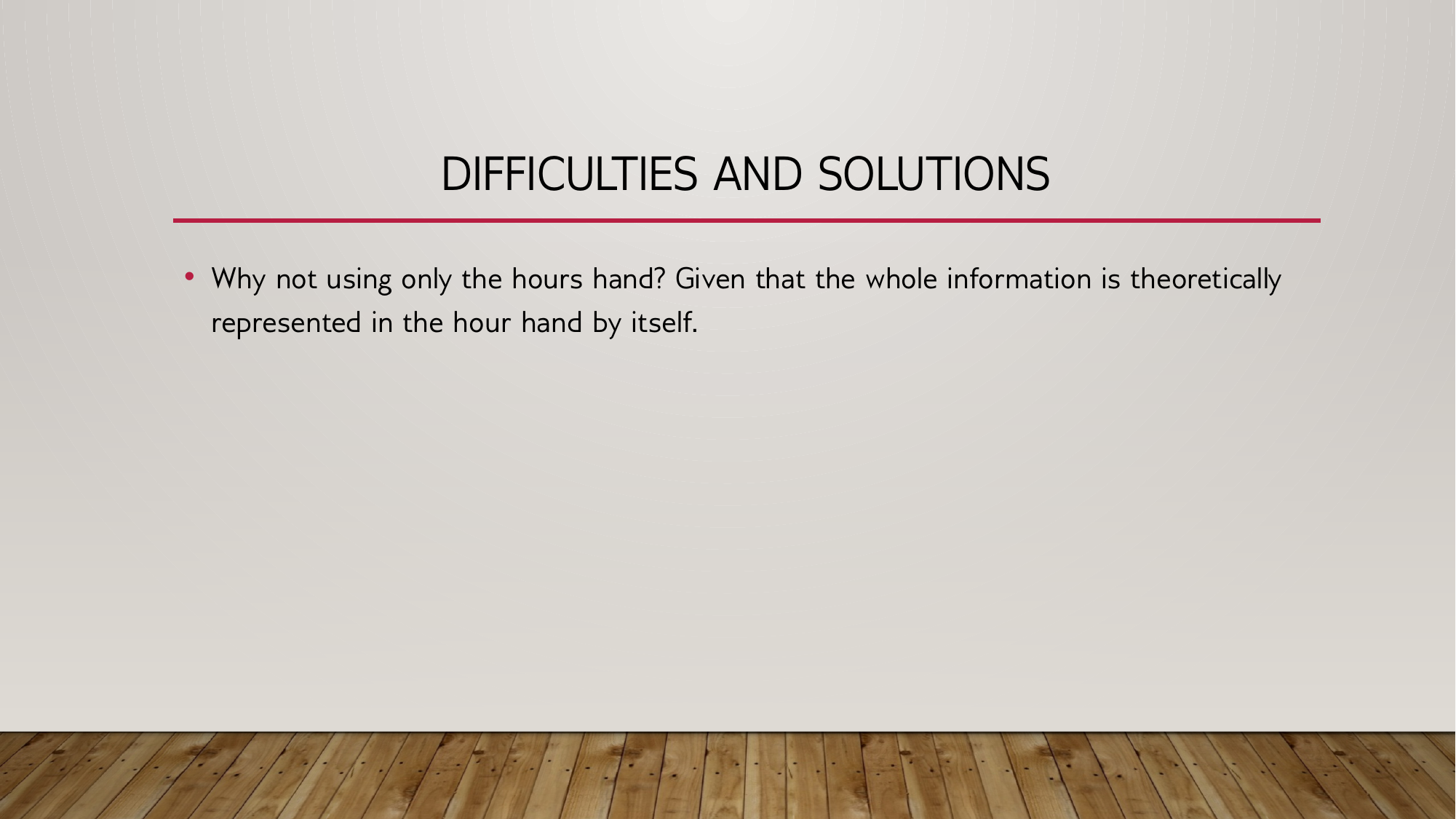

# Difficulties and solutions
Why not using only the hours hand? Given that the whole information is theoretically represented in the hour hand by itself.